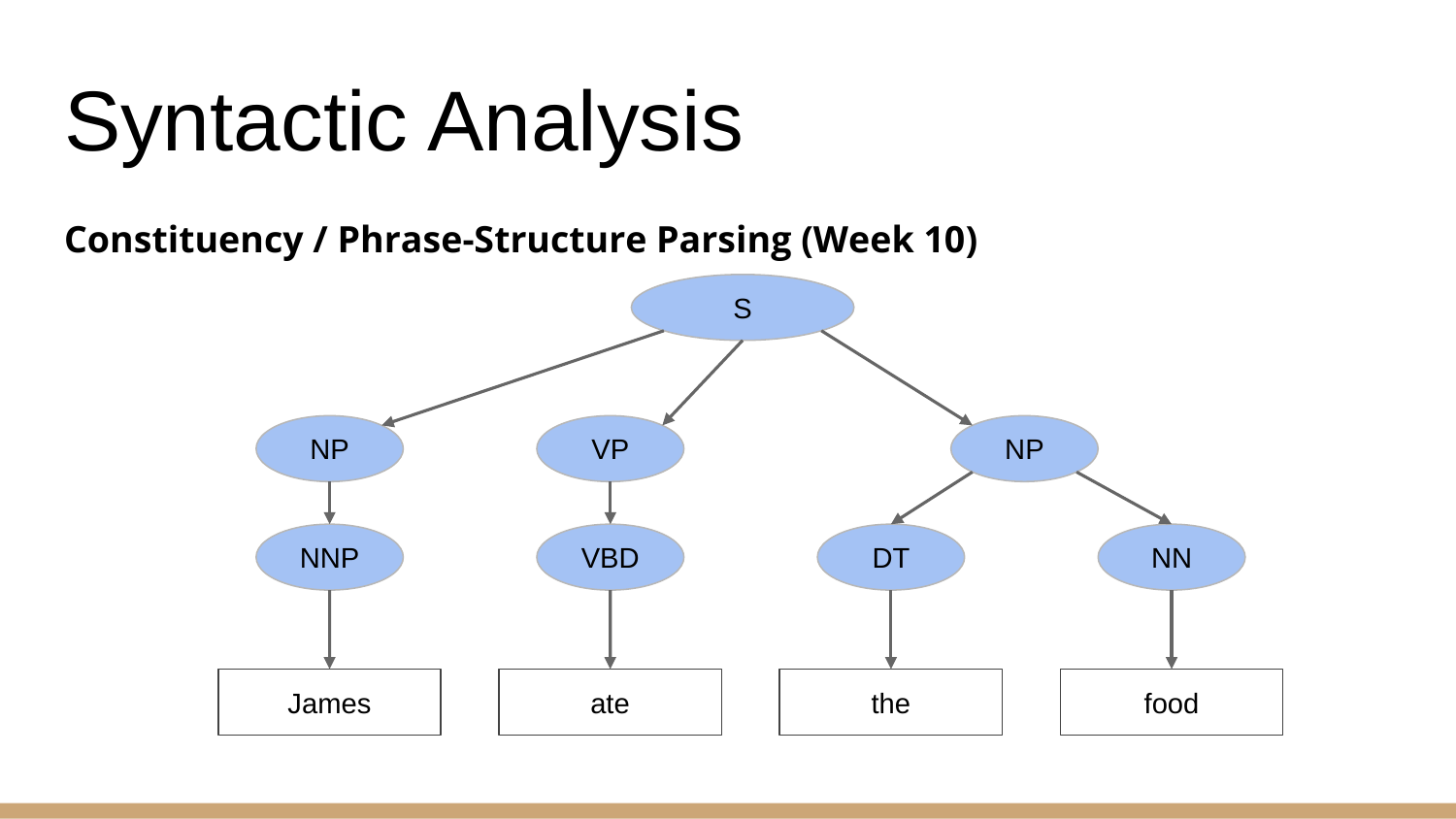

# Syntactic Analysis
Constituency / Phrase-Structure Parsing (Week 10)

S
NP
VP
NP
NNP
VBD
DT
NN
James
ate
the
food